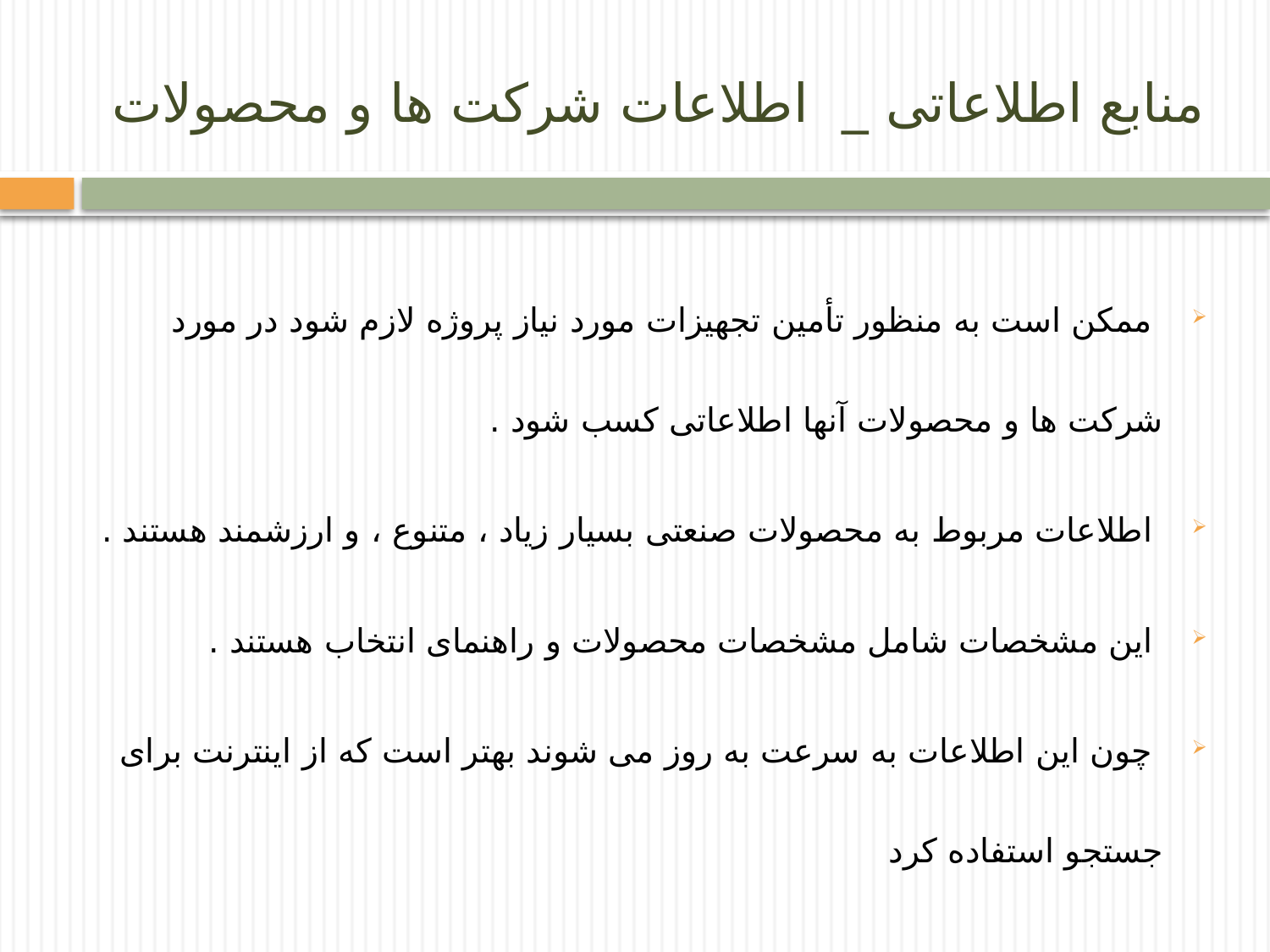

# منابع اطلاعاتی _  اطلاعات شرکت ها و محصولات
 ممکن است به منظور تأمین تجهیزات مورد نیاز پروژه لازم شود در مورد شرکت ها و محصولات آنها اطلاعاتی کسب شود .
 اطلاعات مربوط به محصولات صنعتی بسیار زیاد ، متنوع ، و ارزشمند هستند .
 این مشخصات شامل مشخصات محصولات و راهنمای انتخاب هستند .
 چون این اطلاعات به سرعت به روز می شوند بهتر است که از اینترنت برای جستجو استفاده کرد